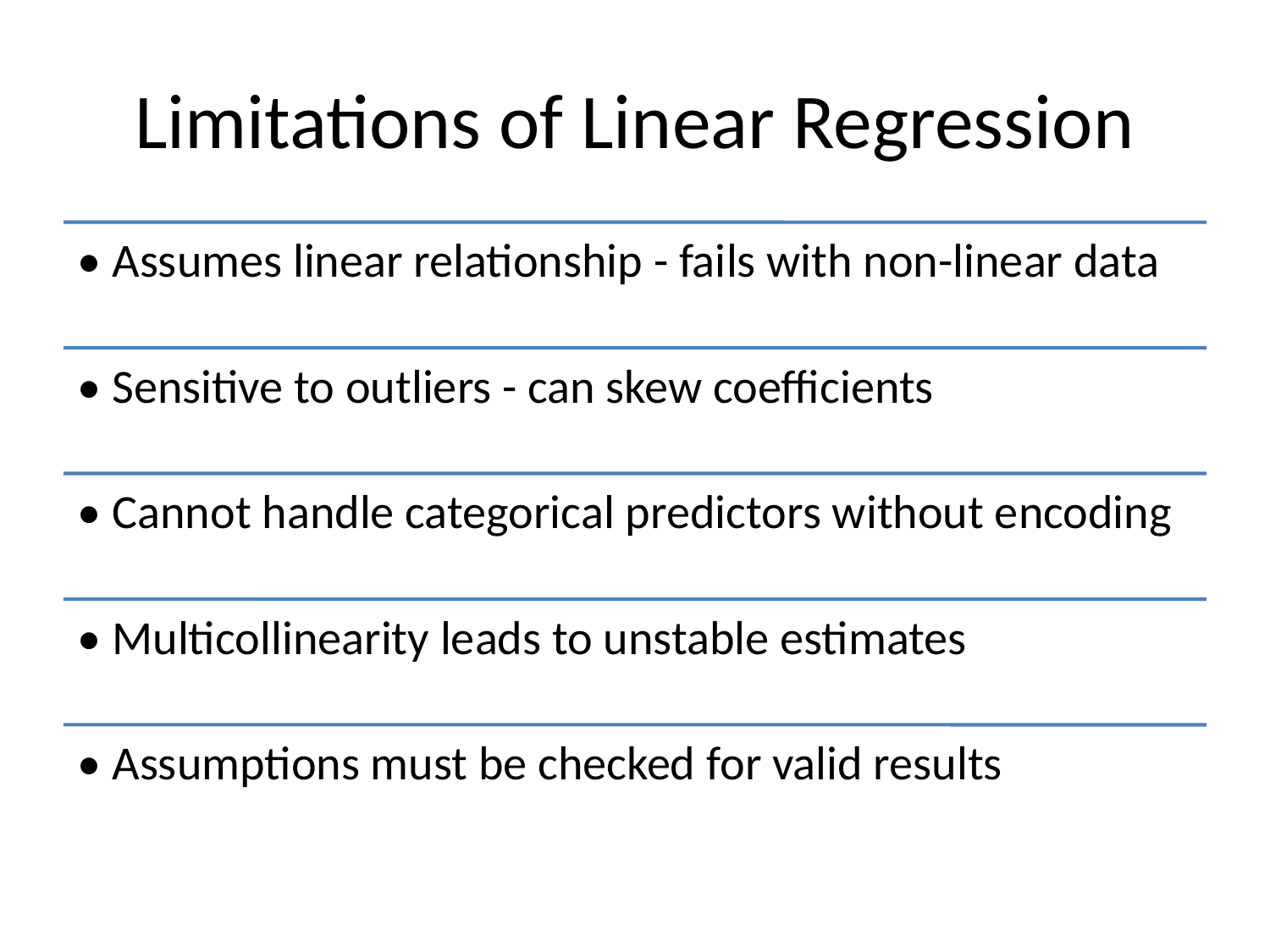

# Limitations of Linear Regression
• Assumes linear relationship - fails with non-linear data
• Sensitive to outliers - can skew coefficients
• Cannot handle categorical predictors without encoding
• Multicollinearity leads to unstable estimates
• Assumptions must be checked for valid results